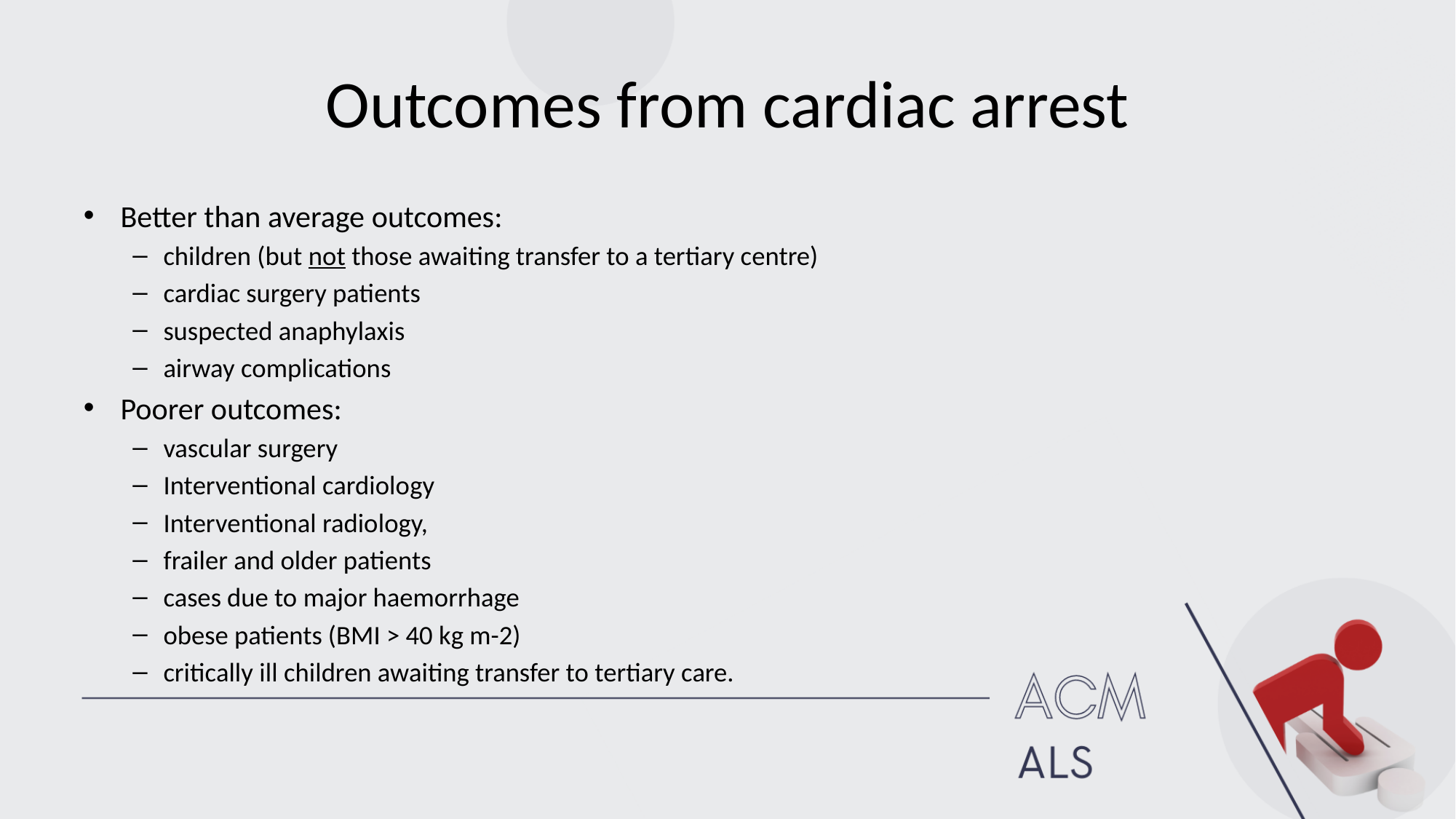

# Outcomes from cardiac arrest
Better than average outcomes:
children (but not those awaiting transfer to a tertiary centre)
cardiac surgery patients
suspected anaphylaxis
airway complications
Poorer outcomes:
vascular surgery
Interventional cardiology
Interventional radiology,
frailer and older patients
cases due to major haemorrhage
obese patients (BMI > 40 kg m-2)
critically ill children awaiting transfer to tertiary care.